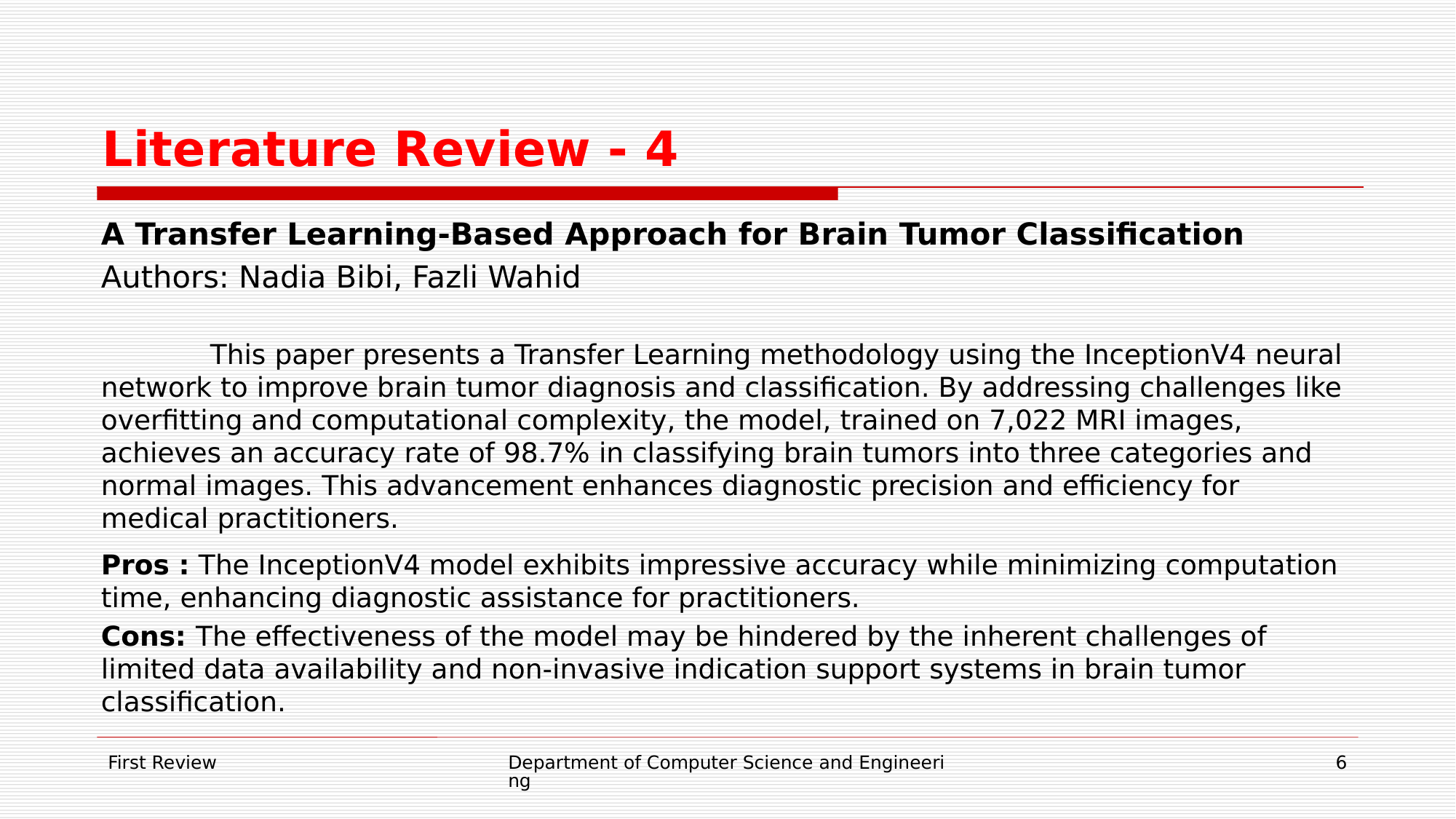

# Literature Review - 4
A Transfer Learning-Based Approach for Brain Tumor Classification
Authors: Nadia Bibi, Fazli Wahid

	This paper presents a Transfer Learning methodology using the InceptionV4 neural network to improve brain tumor diagnosis and classification. By addressing challenges like overfitting and computational complexity, the model, trained on 7,022 MRI images, achieves an accuracy rate of 98.7% in classifying brain tumors into three categories and normal images. This advancement enhances diagnostic precision and efficiency for medical practitioners.

Pros : The InceptionV4 model exhibits impressive accuracy while minimizing computation time, enhancing diagnostic assistance for practitioners.
Cons: The effectiveness of the model may be hindered by the inherent challenges of limited data availability and non-invasive indication support systems in brain tumor classification.
First Review
Department of Computer Science and Engineering
6